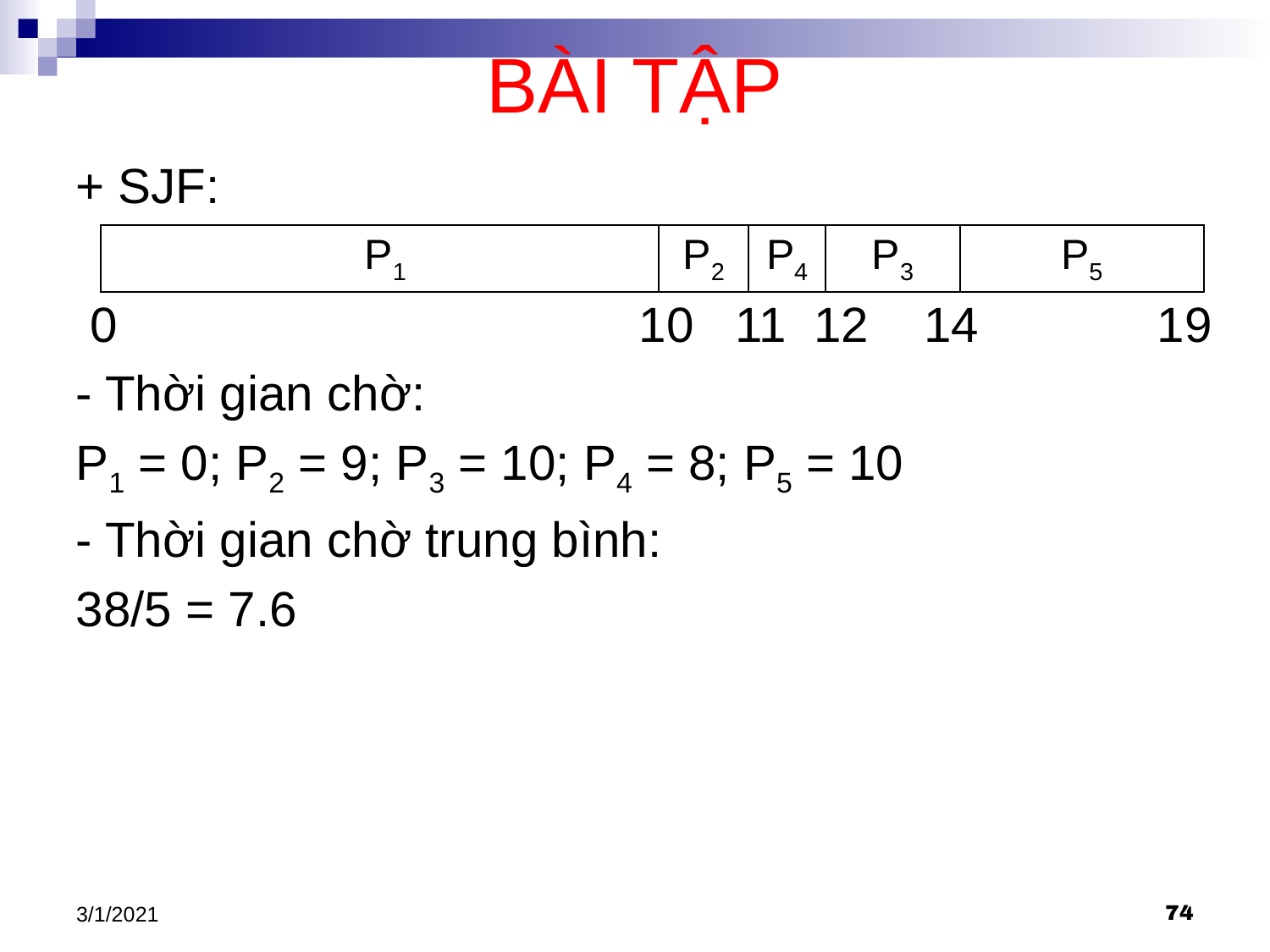

# BÀI TẬP
+ SJF:

 0                                      10   11  12    14             19
- Thời gian chờ:
P1 = 0; P2 = 9; P3 = 10; P4 = 8; P5 = 10
- Thời gian chờ trung bình:
38/5 = 7.6
| P1 | P2 | P4 | P3 | P5 |
| --- | --- | --- | --- | --- |
3/1/2021
74